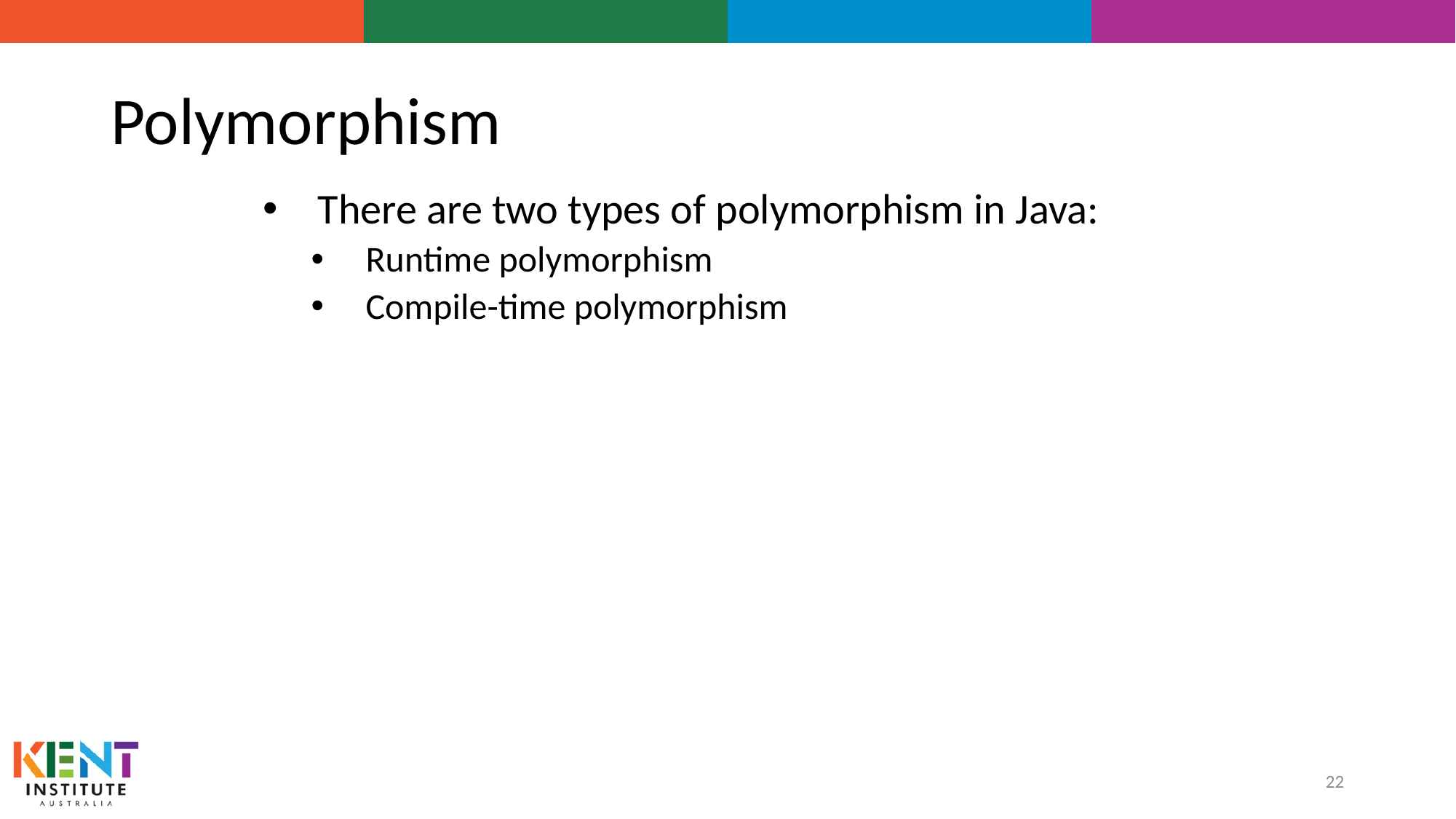

# Polymorphism
There are two types of polymorphism in Java:
Runtime polymorphism
Compile-time polymorphism

22